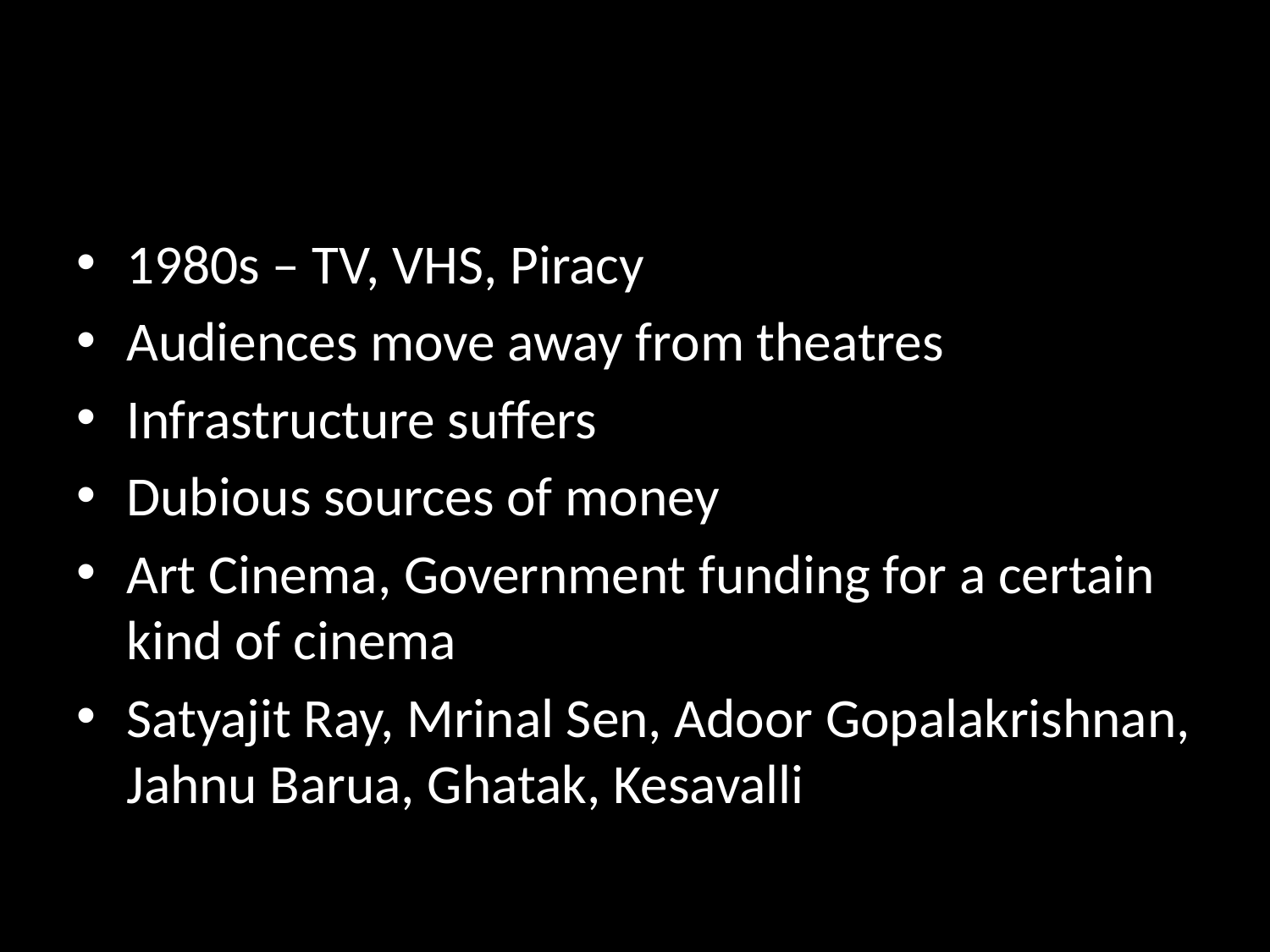

#
1980s – TV, VHS, Piracy
Audiences move away from theatres
Infrastructure suffers
Dubious sources of money
Art Cinema, Government funding for a certain kind of cinema
Satyajit Ray, Mrinal Sen, Adoor Gopalakrishnan, Jahnu Barua, Ghatak, Kesavalli